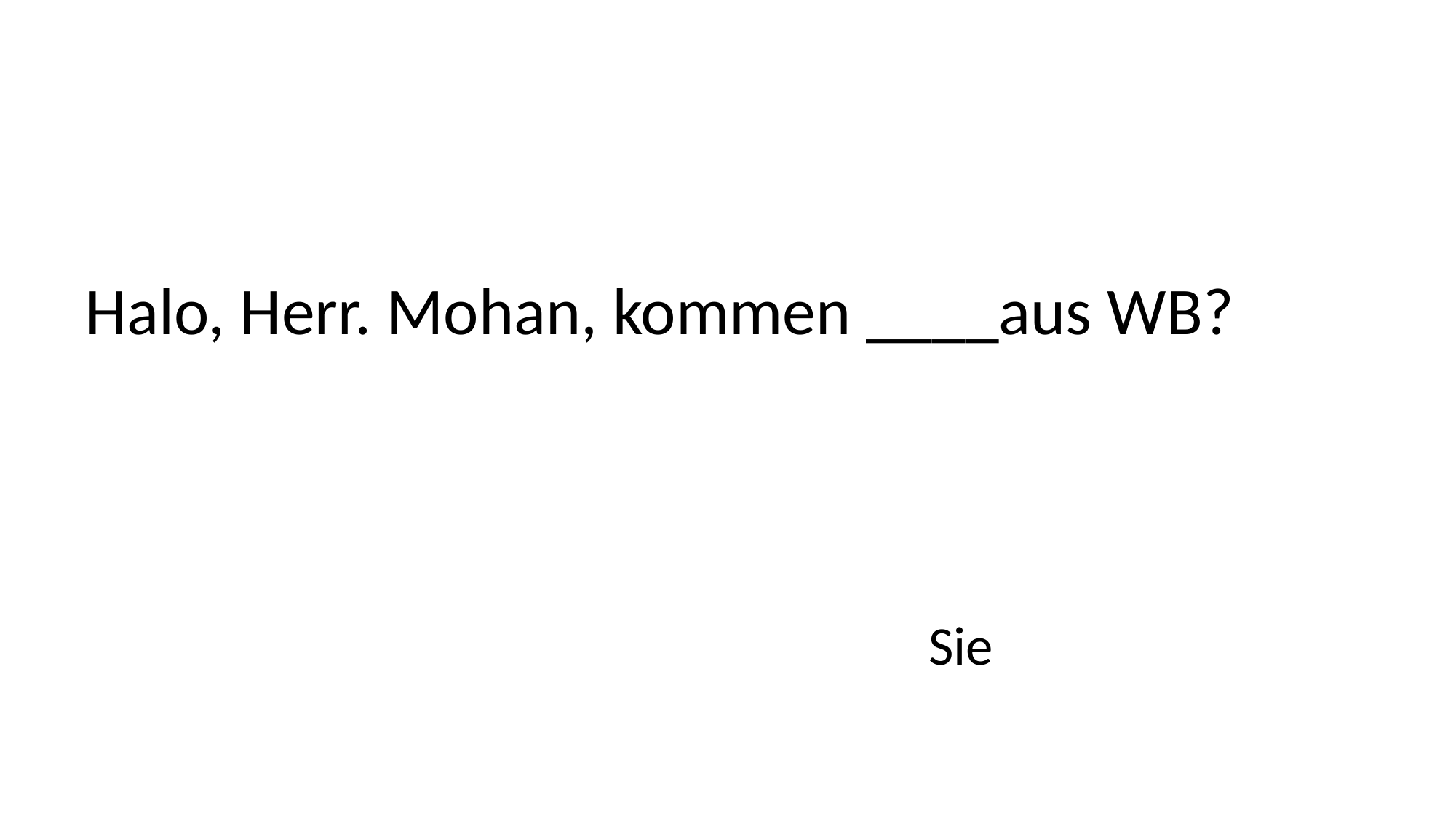

# Halo, Herr. Mohan, kommen ____aus WB?
Sie